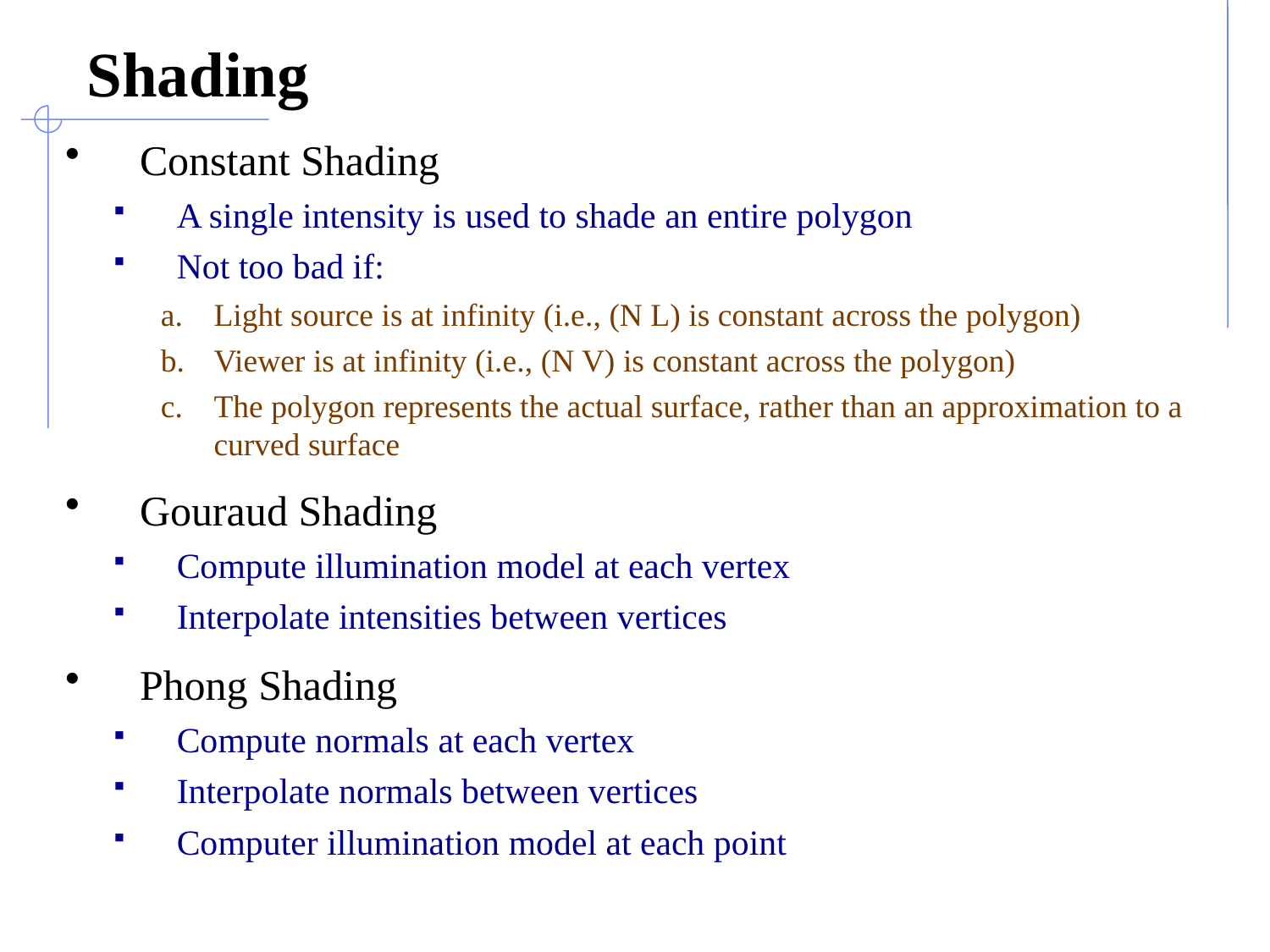

# Shading
Constant Shading
A single intensity is used to shade an entire polygon
Not too bad if:
Light source is at infinity (i.e., (N L) is constant across the polygon)
Viewer is at infinity (i.e., (N V) is constant across the polygon)
The polygon represents the actual surface, rather than an approximation to a curved surface
Gouraud Shading
Compute illumination model at each vertex
Interpolate intensities between vertices
Phong Shading
Compute normals at each vertex
Interpolate normals between vertices
Computer illumination model at each point